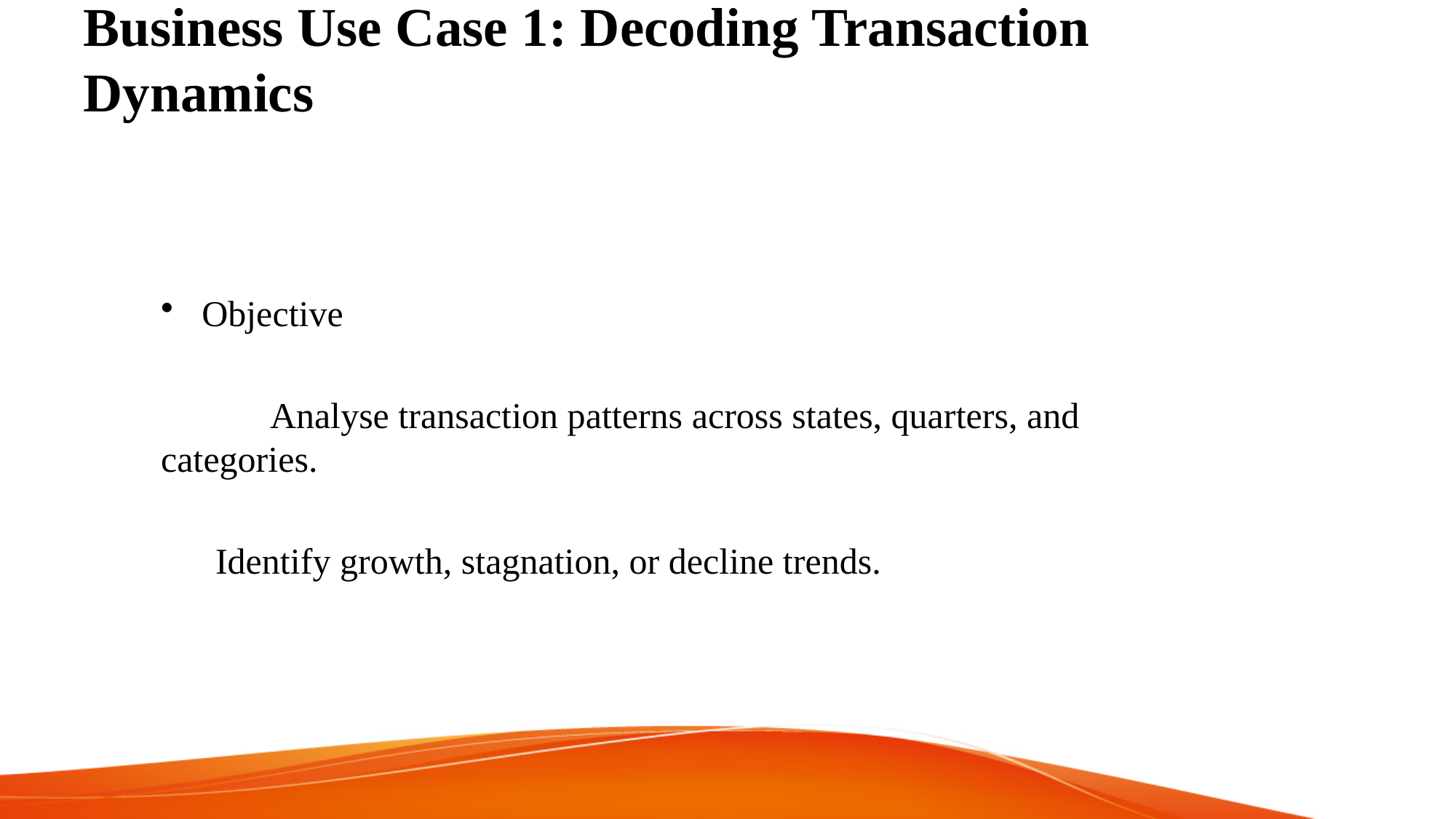

# Business Use Case 1: Decoding Transaction Dynamics
Objective

	Analyse transaction patterns across states, quarters, and categories.

      Identify growth, stagnation, or decline trends.